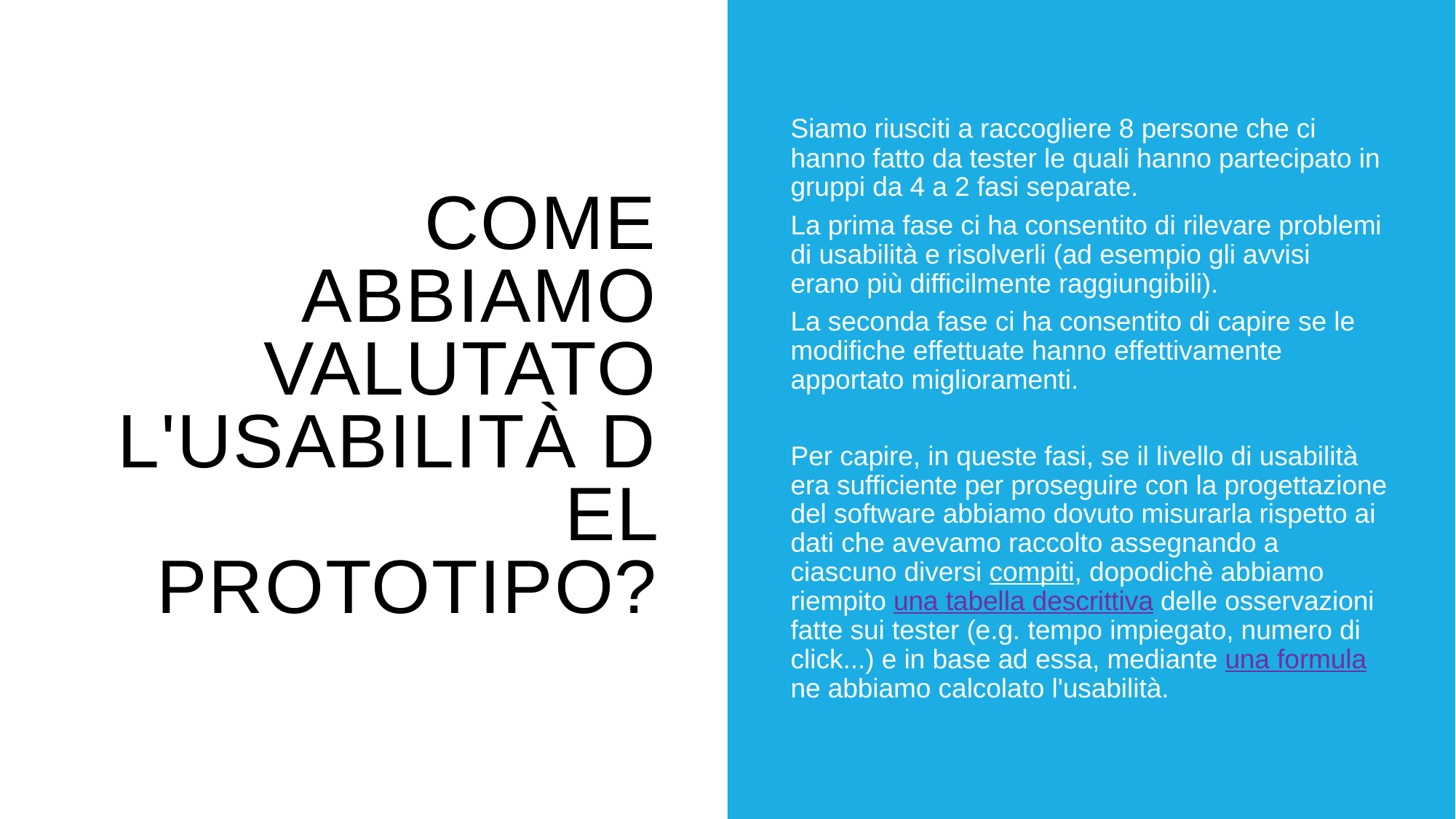

Come abbiamo valutato l'usabilità del prototipo?
Siamo riusciti a raccogliere 8 persone che ci hanno fatto da tester le quali hanno partecipato in gruppi da 4 a 2 fasi separate.
La prima fase ci ha consentito di rilevare problemi di usabilità e risolverli (ad esempio gli avvisi erano più difficilmente raggiungibili).
La seconda fase ci ha consentito di capire se le modifiche effettuate hanno effettivamente apportato miglioramenti.

Per capire, in queste fasi, se il livello di usabilità era sufficiente per proseguire con la progettazione del software abbiamo dovuto misurarla rispetto ai dati che avevamo raccolto assegnando a ciascuno diversi compiti, dopodichè abbiamo riempito una tabella descrittiva delle osservazioni fatte sui tester (e.g. tempo impiegato, numero di click...) e in base ad essa, mediante una formula ne abbiamo calcolato l'usabilità.